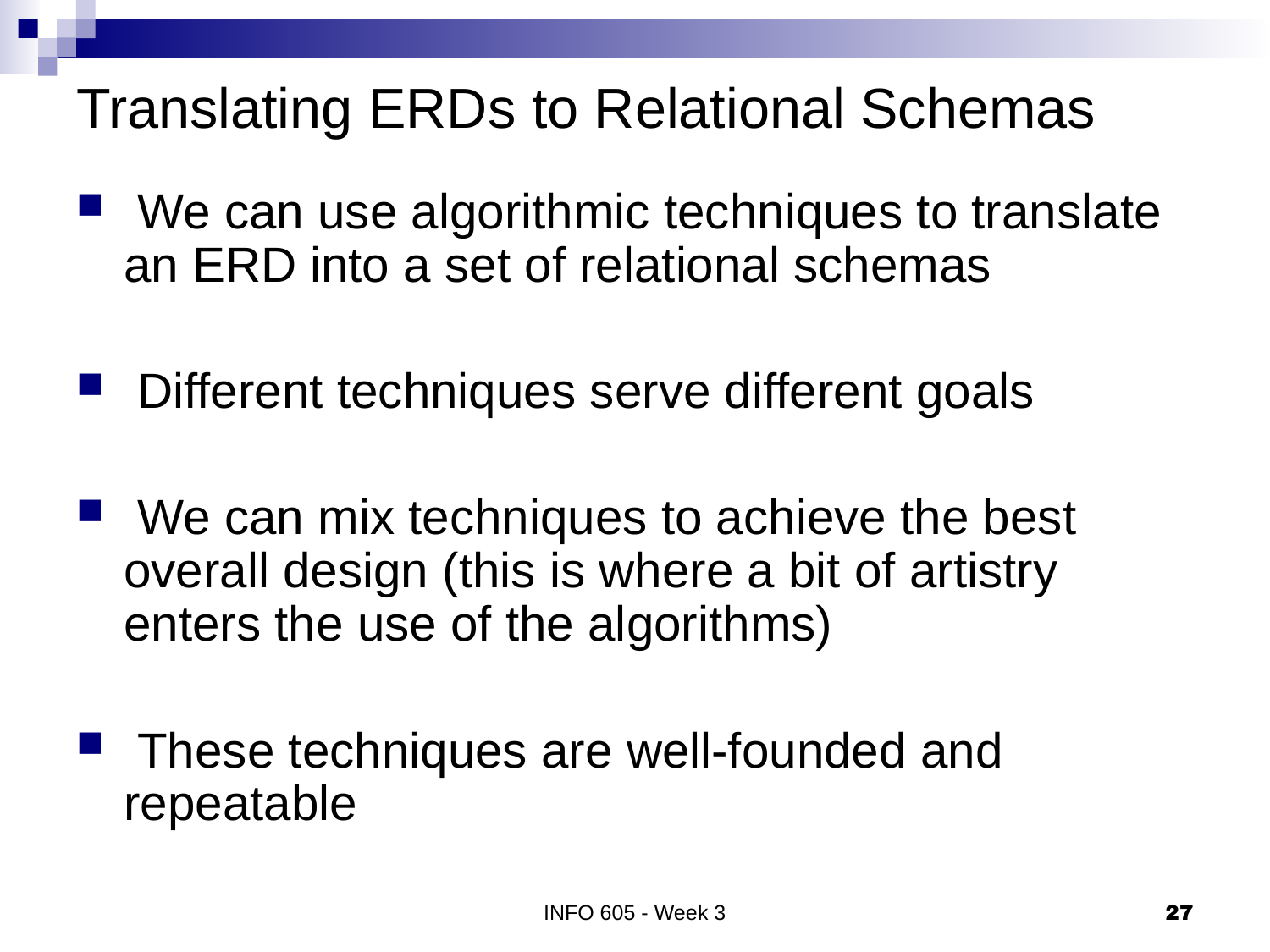

# Translating ERDs to Relational Schemas
 We can use algorithmic techniques to translate an ERD into a set of relational schemas

 Different techniques serve different goals

 We can mix techniques to achieve the best overall design (this is where a bit of artistry enters the use of the algorithms)

 These techniques are well-founded and repeatable

INFO 605 - Week 3
27